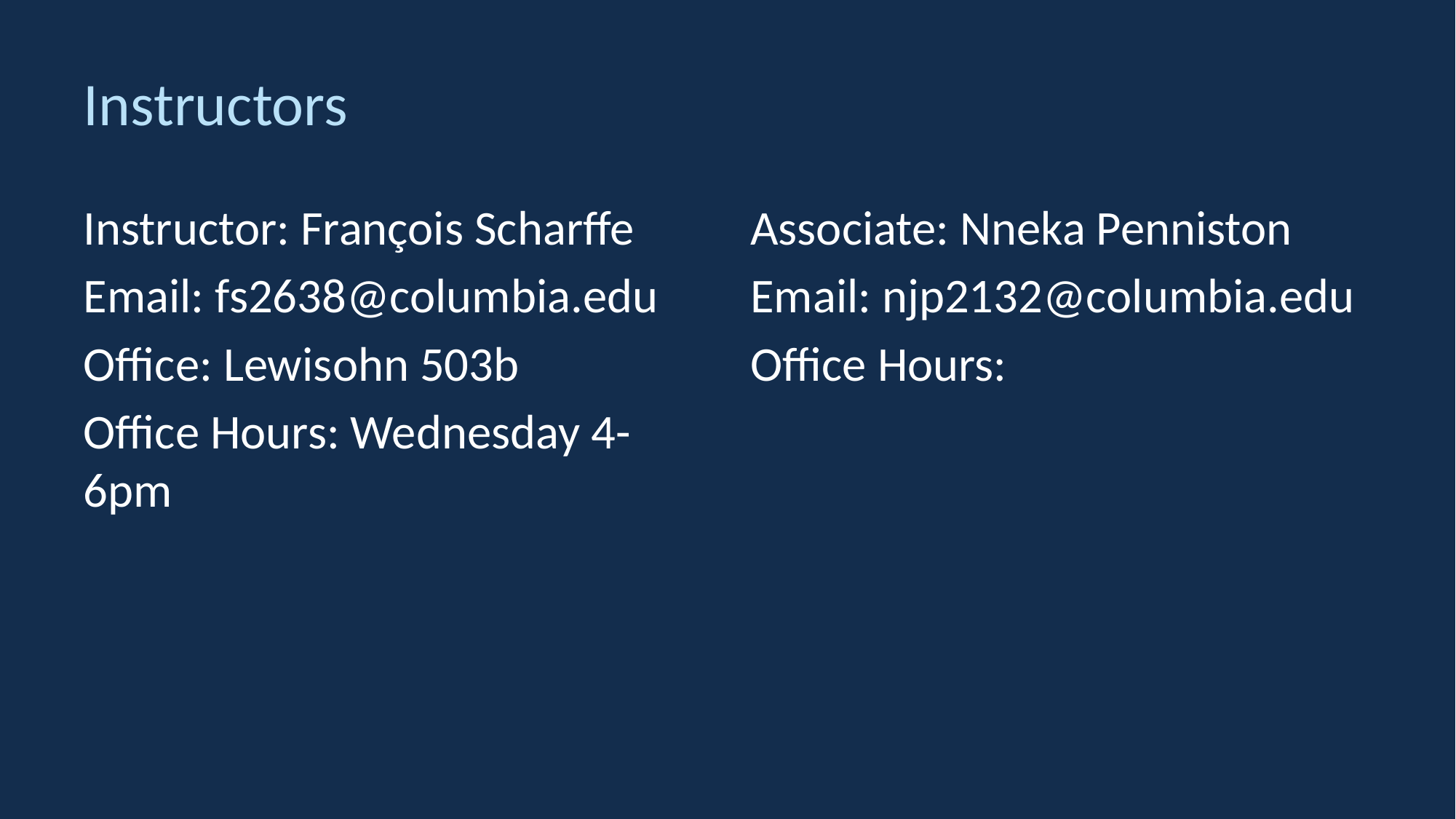

# Instructors
Instructor: François Scharffe
Email: fs2638@columbia.edu
Office: Lewisohn 503b
Office Hours: Wednesday 4-6pm
Associate: Nneka Penniston
Email: njp2132@columbia.edu
Office Hours: